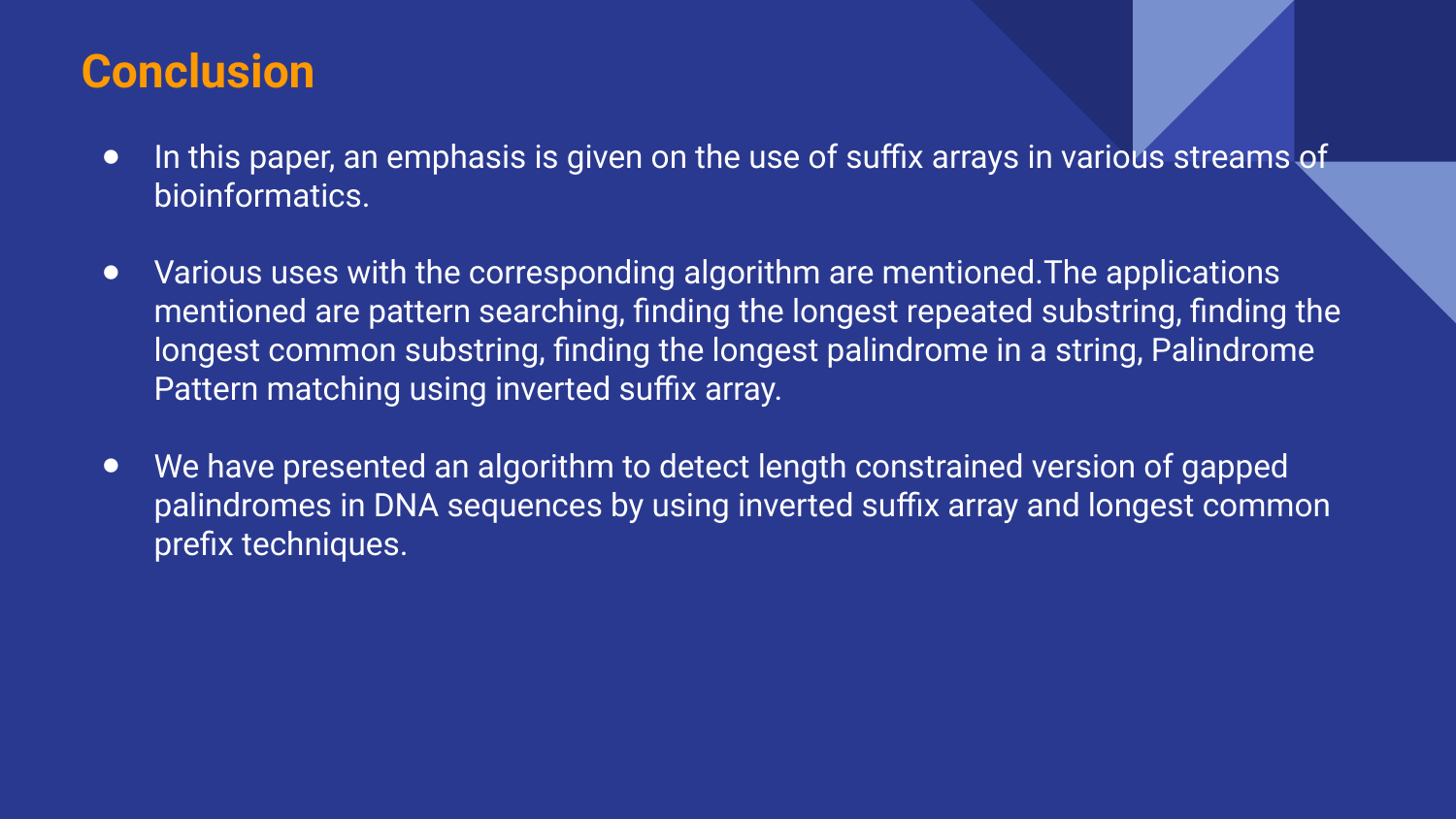

# Conclusion
In this paper, an emphasis is given on the use of suffix arrays in various streams of bioinformatics.

Various uses with the corresponding algorithm are mentioned.The applications mentioned are pattern searching, finding the longest repeated substring, finding the longest common substring, finding the longest palindrome in a string, Palindrome Pattern matching using inverted suffix array.

We have presented an algorithm to detect length constrained version of gapped palindromes in DNA sequences by using inverted suffix array and longest common prefix techniques.